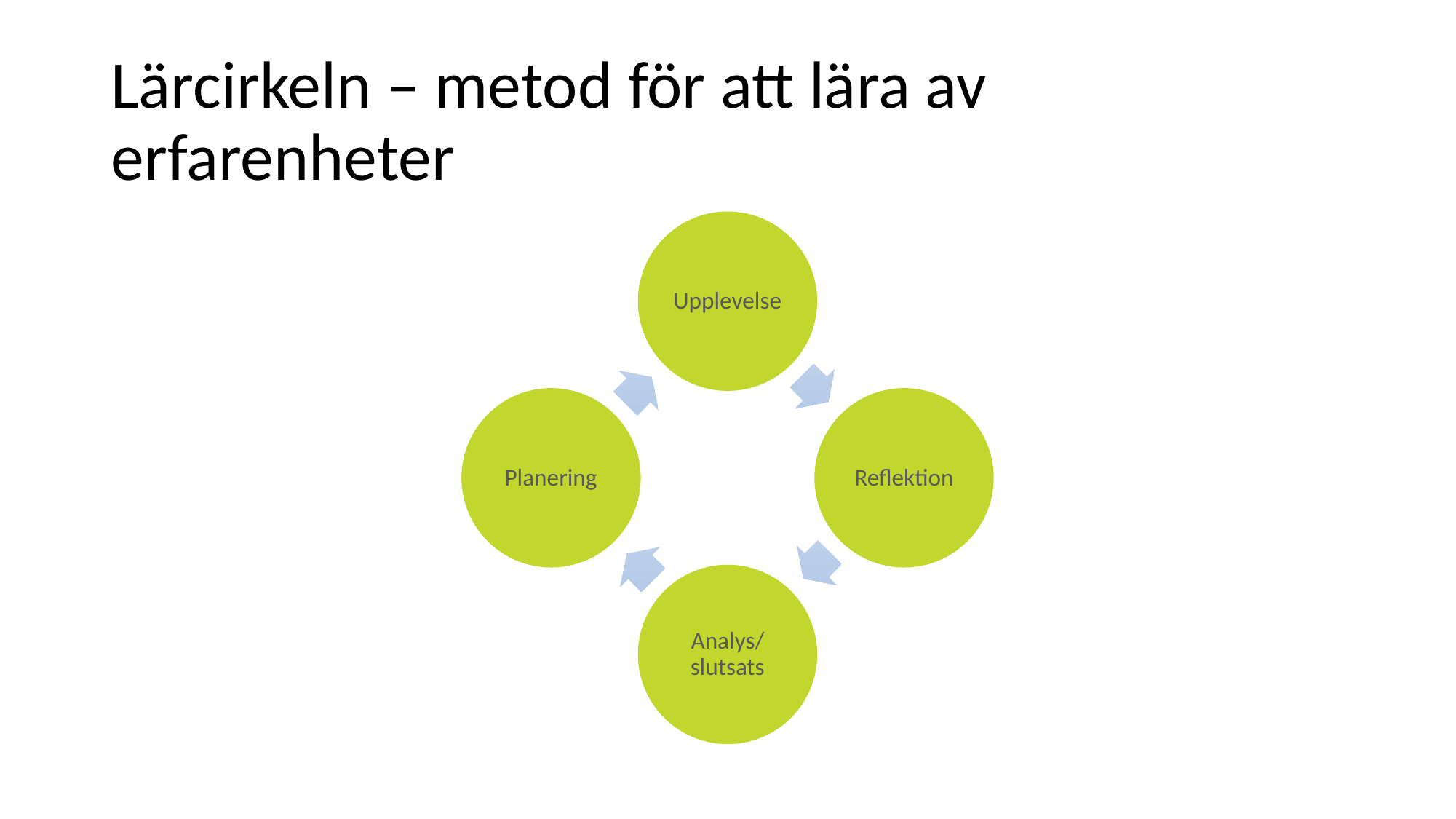

# Lärcirkeln – metod för att lära av erfarenheter
Upplevelse

Reflektion

Analys/slutsats

Planering